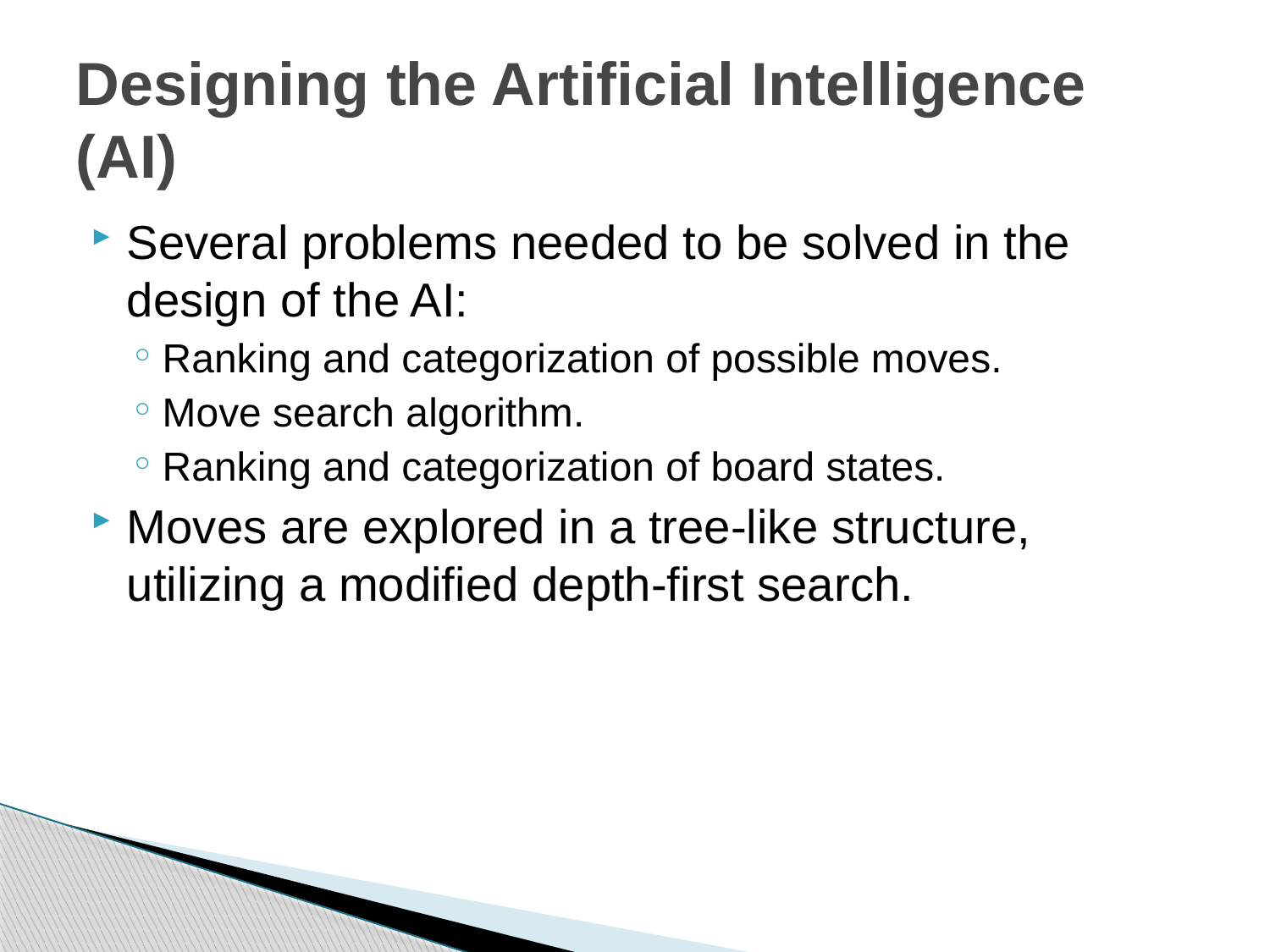

# Designing the Artificial Intelligence (AI)
Several problems needed to be solved in the design of the AI:
Ranking and categorization of possible moves.
Move search algorithm.
Ranking and categorization of board states.
Moves are explored in a tree-like structure, utilizing a modified depth-first search.